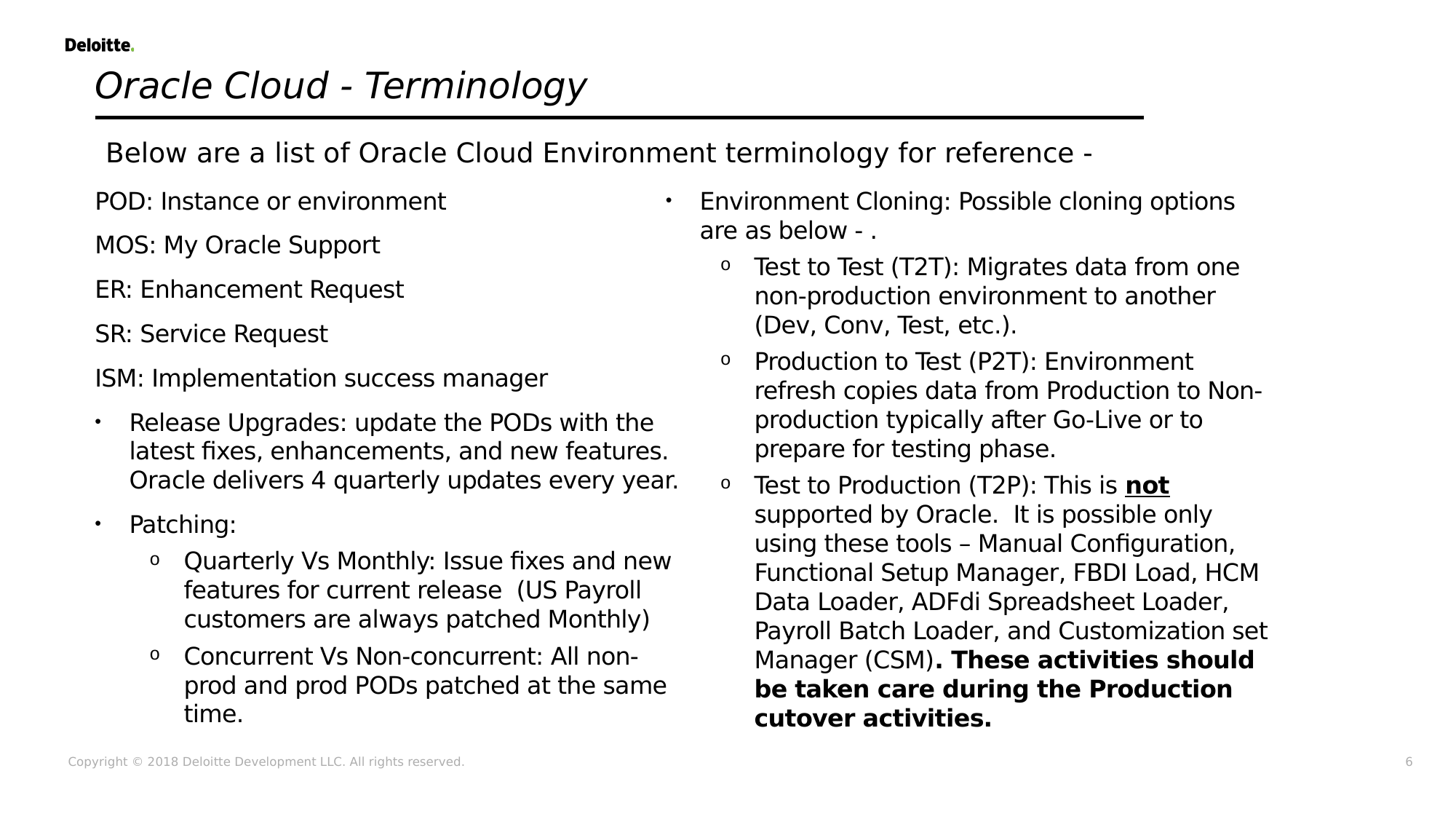

Oracle Cloud - Terminology
Below are a list of Oracle Cloud Environment terminology for reference -
POD: Instance or environment
MOS: My Oracle Support
ER: Enhancement Request
SR: Service Request
ISM: Implementation success manager
Release Upgrades: update the PODs with the latest fixes, enhancements, and new features. Oracle delivers 4 quarterly updates every year.
Patching:
Quarterly Vs Monthly: Issue fixes and new features for current release  (US Payroll customers are always patched Monthly)
Concurrent Vs Non-concurrent: All non-prod and prod PODs patched at the same time.

Environment Cloning: Possible cloning options are as below - .
Test to Test (T2T): Migrates data from one non-production environment to another (Dev, Conv, Test, etc.).
Production to Test (P2T): Environment refresh copies data from Production to Non-production typically after Go-Live or to prepare for testing phase.
Test to Production (T2P): This is not supported by Oracle.  It is possible only using these tools – Manual Configuration, Functional Setup Manager, FBDI Load, HCM Data Loader, ADFdi Spreadsheet Loader, Payroll Batch Loader, and Customization set Manager (CSM). These activities should be taken care during the Production cutover activities.